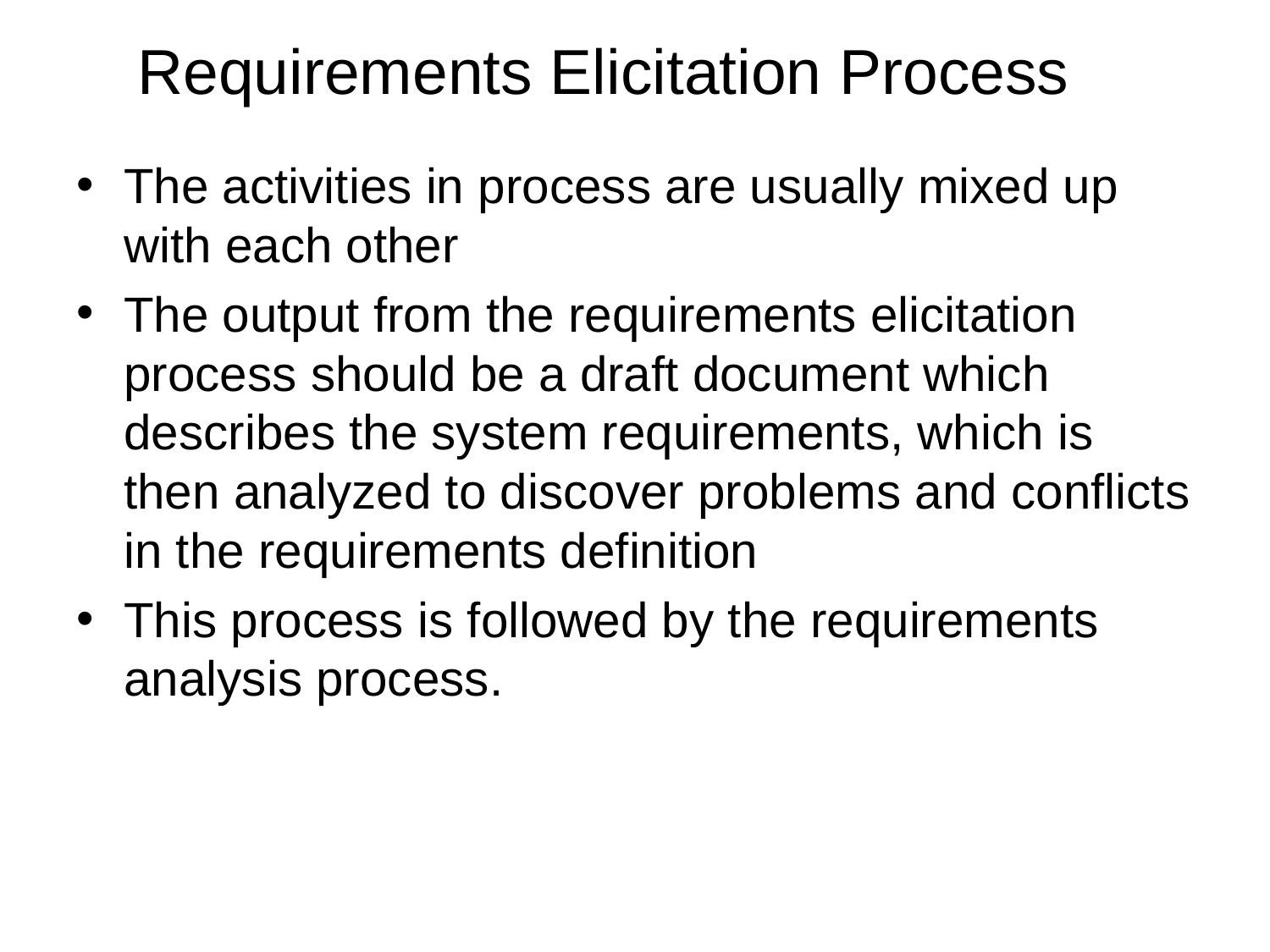

# Requirements Elicitation Process
The activities in process are usually mixed up with each other
The output from the requirements elicitation process should be a draft document which describes the system requirements, which is then analyzed to discover problems and conflicts in the requirements definition
This process is followed by the requirements analysis process.